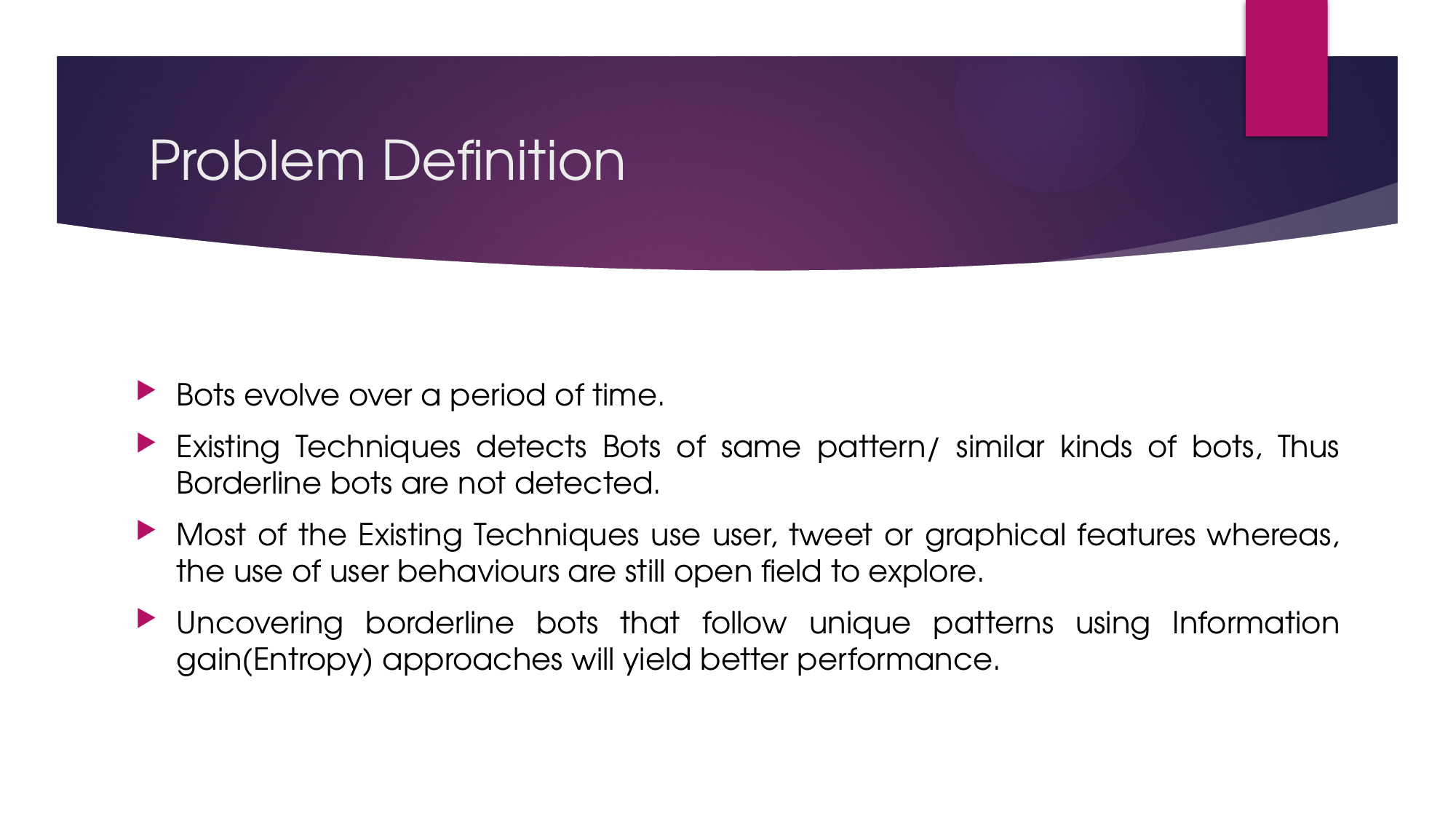

# Problem Definition
Bots evolve over a period of time.
Existing Techniques detects Bots of same pattern/ similar kinds of bots, Thus Borderline bots are not detected.
Most of the Existing Techniques use user, tweet or graphical features whereas, the use of user behaviours are still open field to explore.
Uncovering borderline bots that follow unique patterns using Information gain(Entropy) approaches will yield better performance.